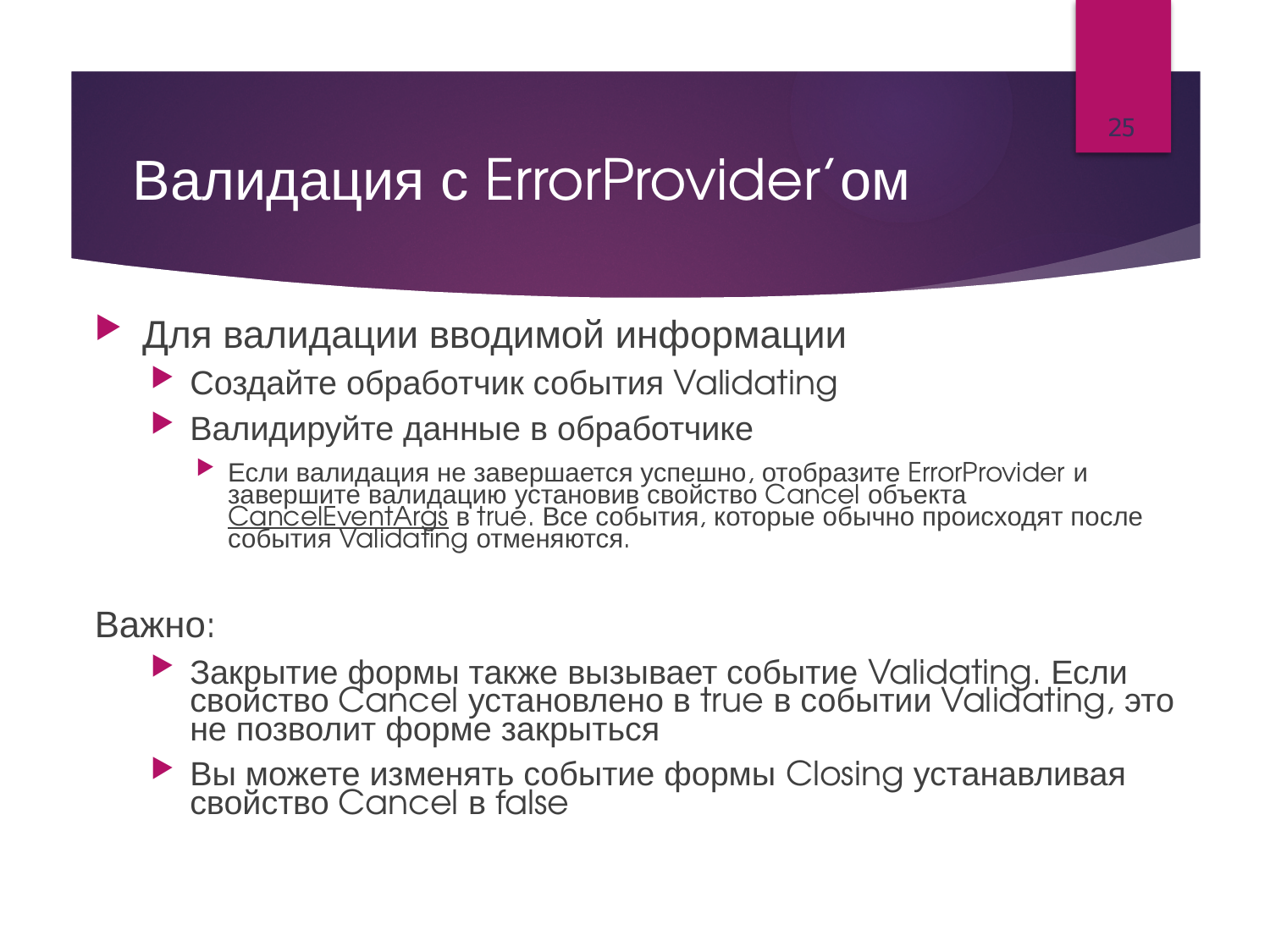

25
# Валидация с ErrorProvider’ом
Для валидации вводимой информации
Создайте обработчик события Validating
Валидируйте данные в обработчике
Если валидация не завершается успешно, отобразите ErrorProvider и завершите валидацию установив свойство Cancel объекта CancelEventArgs в true. Все события, которые обычно происходят после события Validating отменяются.

Важно:
Закрытие формы также вызывает событие Validating. Если свойство Cancel установлено в true в событии Validating, это не позволит форме закрыться
Вы можете изменять событие формы Closing устанавливая свойство Cancel в false